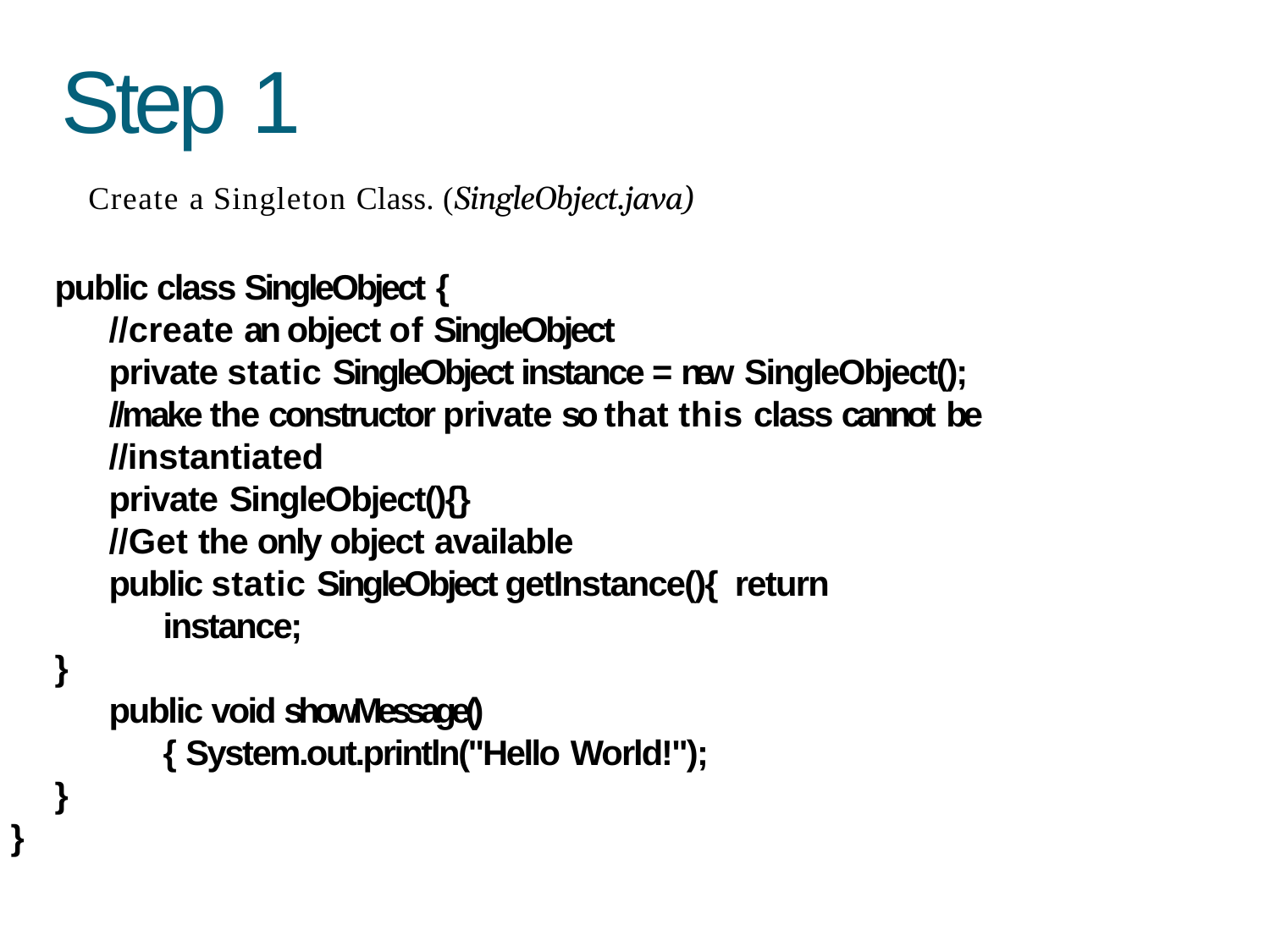

# Step 1
Create a Singleton Class. (SingleObject.java)
public class SingleObject {
//create an object of SingleObject
private static SingleObject instance = new SingleObject();
//make the constructor private so that this class cannot be
//instantiated
private SingleObject(){}
//Get the only object available
public static SingleObject getInstance(){  return instance;
}
public void showMessage(){  System.out.println("Hello World!");
}
}